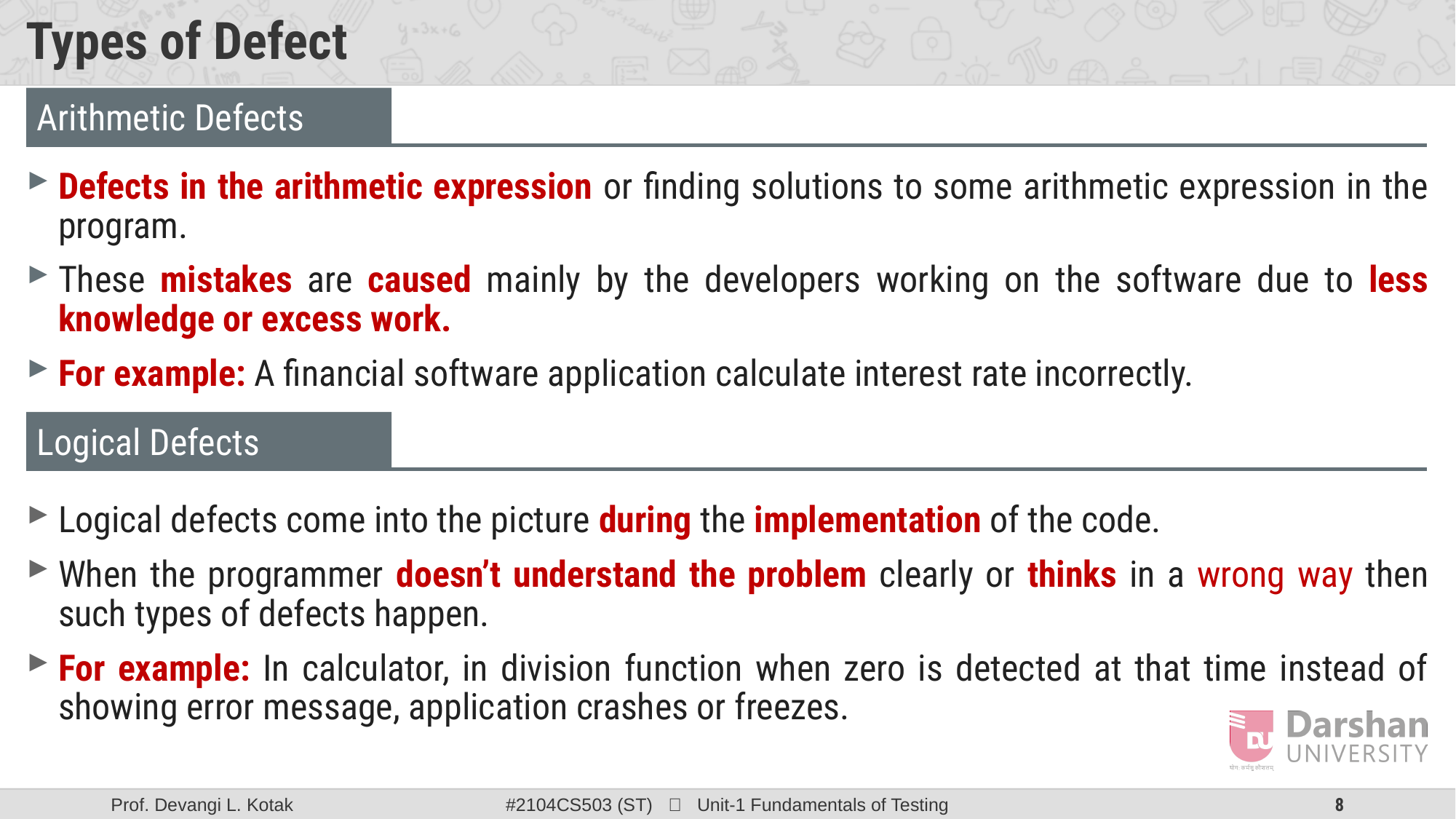

# Types of Defect
Arithmetic Defects

Defects in the arithmetic expression or finding solutions to some arithmetic expression in the program.
These mistakes are caused mainly by the developers working on the software due to less knowledge or excess work.
For example: A financial software application calculate interest rate incorrectly.
Logical Defects
Logical defects come into the picture during the implementation of the code.
When the programmer doesn’t understand the problem clearly or thinks in a wrong way then such types of defects happen.
For example: In calculator, in division function when zero is detected at that time instead of showing error message, application crashes or freezes.